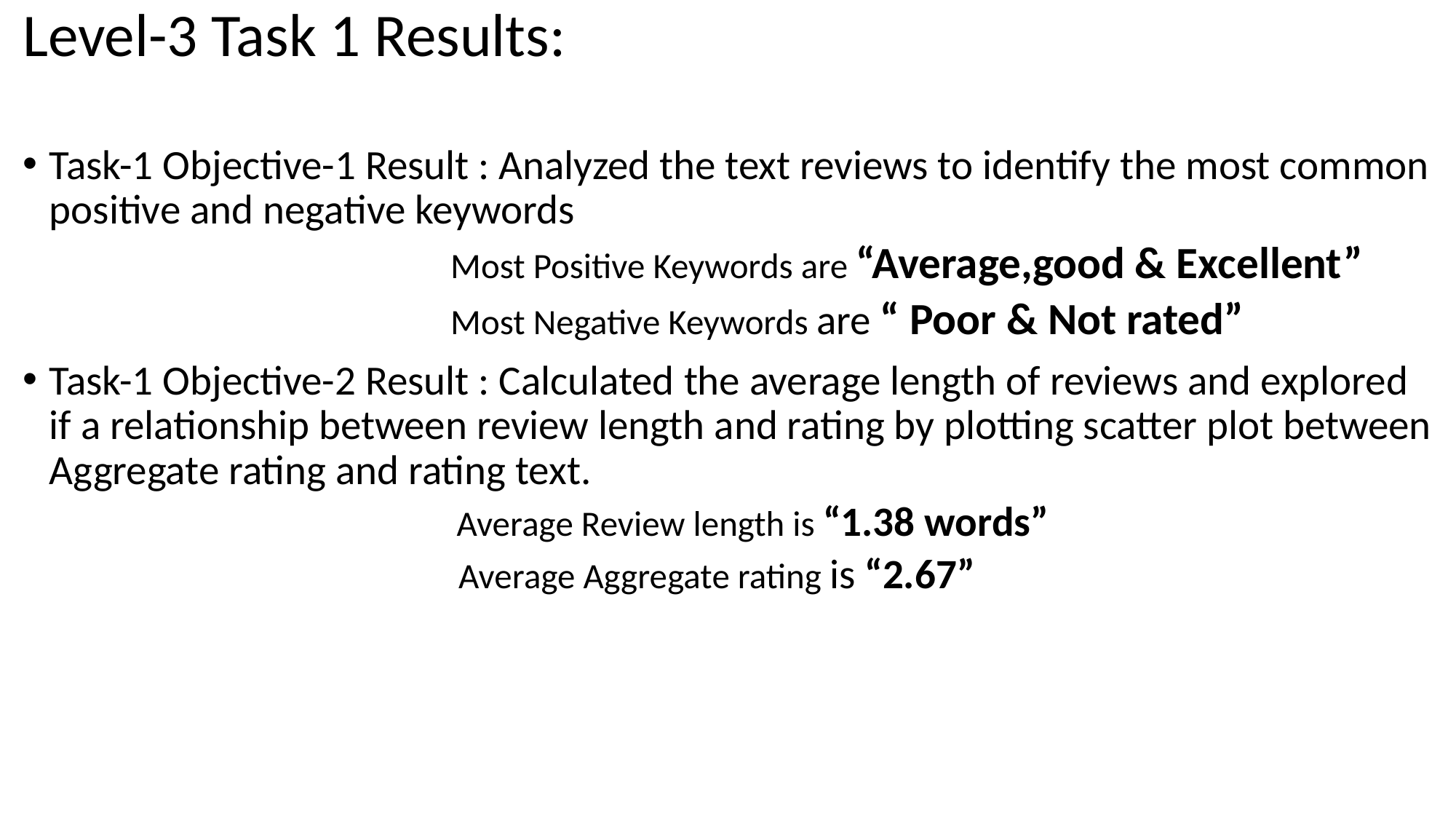

# Level-3 Task 1 Results:
Task-1 Objective-1 Result : Analyzed the text reviews to identify the most common positive and negative keywords
Most Positive Keywords are “Average,good & Excellent”
Most Negative Keywords are “ Poor & Not rated”
Task-1 Objective-2 Result : Calculated the average length of reviews and explored if a relationship between review length and rating by plotting scatter plot between Aggregate rating and rating text.
 Average Review length is “1.38 words”
 Average Aggregate rating is “2.67”